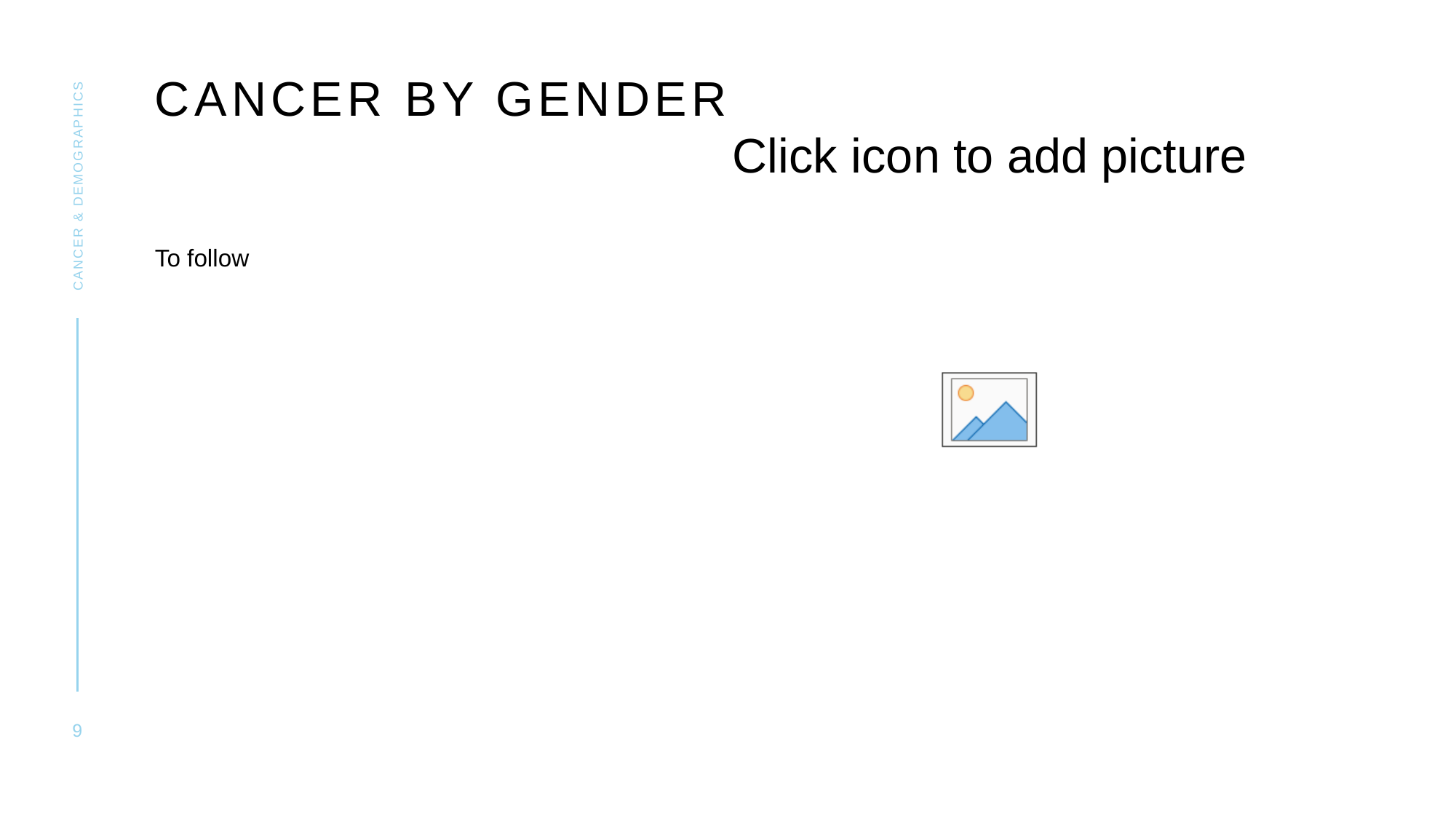

# Cancer by gender

Cancer & demographics
To follow
9